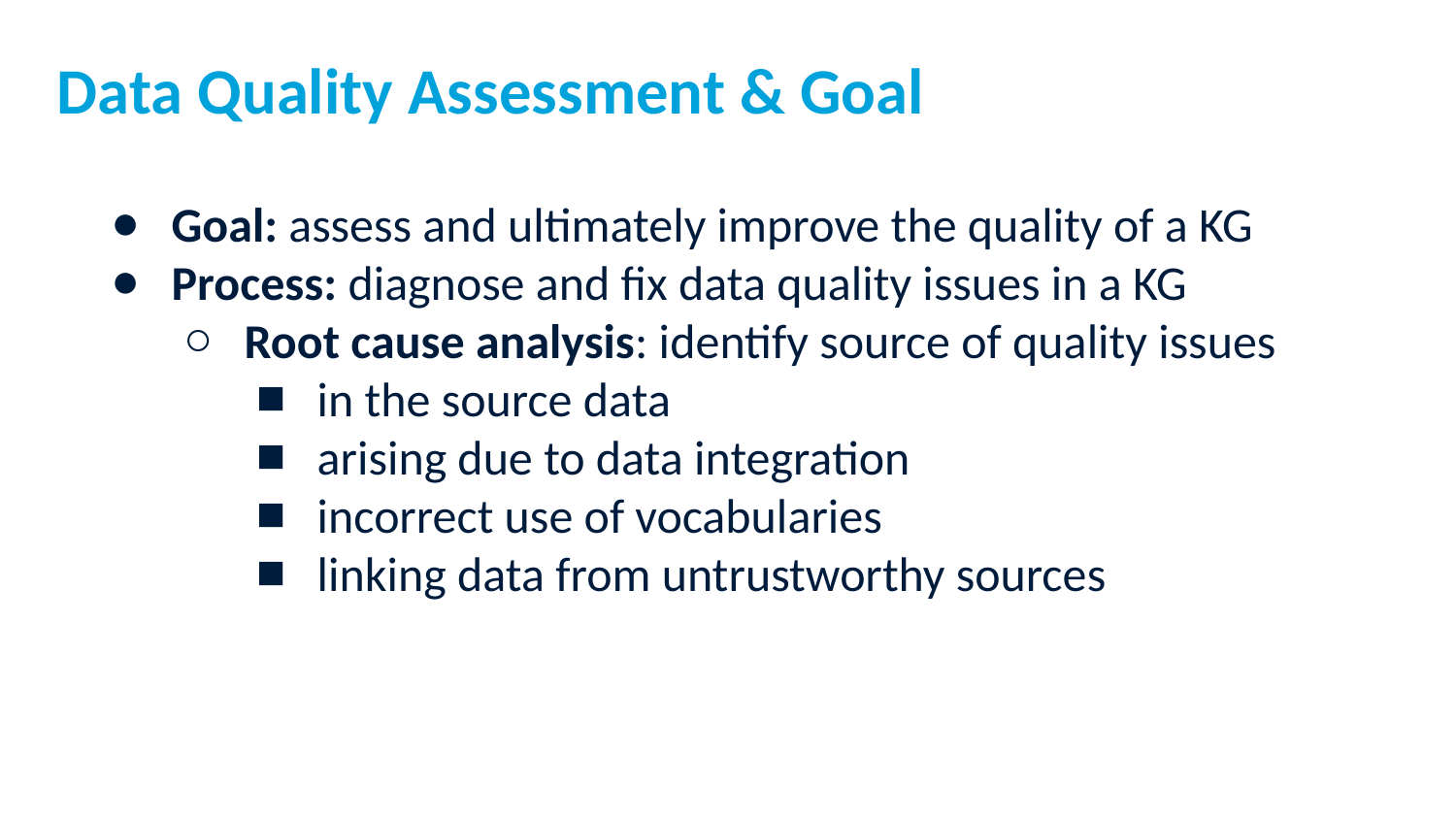

# Data Quality Assessment & Goal
Goal: assess and ultimately improve the quality of a KG
Process: diagnose and fix data quality issues in a KG
Root cause analysis: identify source of quality issues
in the source data
arising due to data integration
incorrect use of vocabularies
linking data from untrustworthy sources